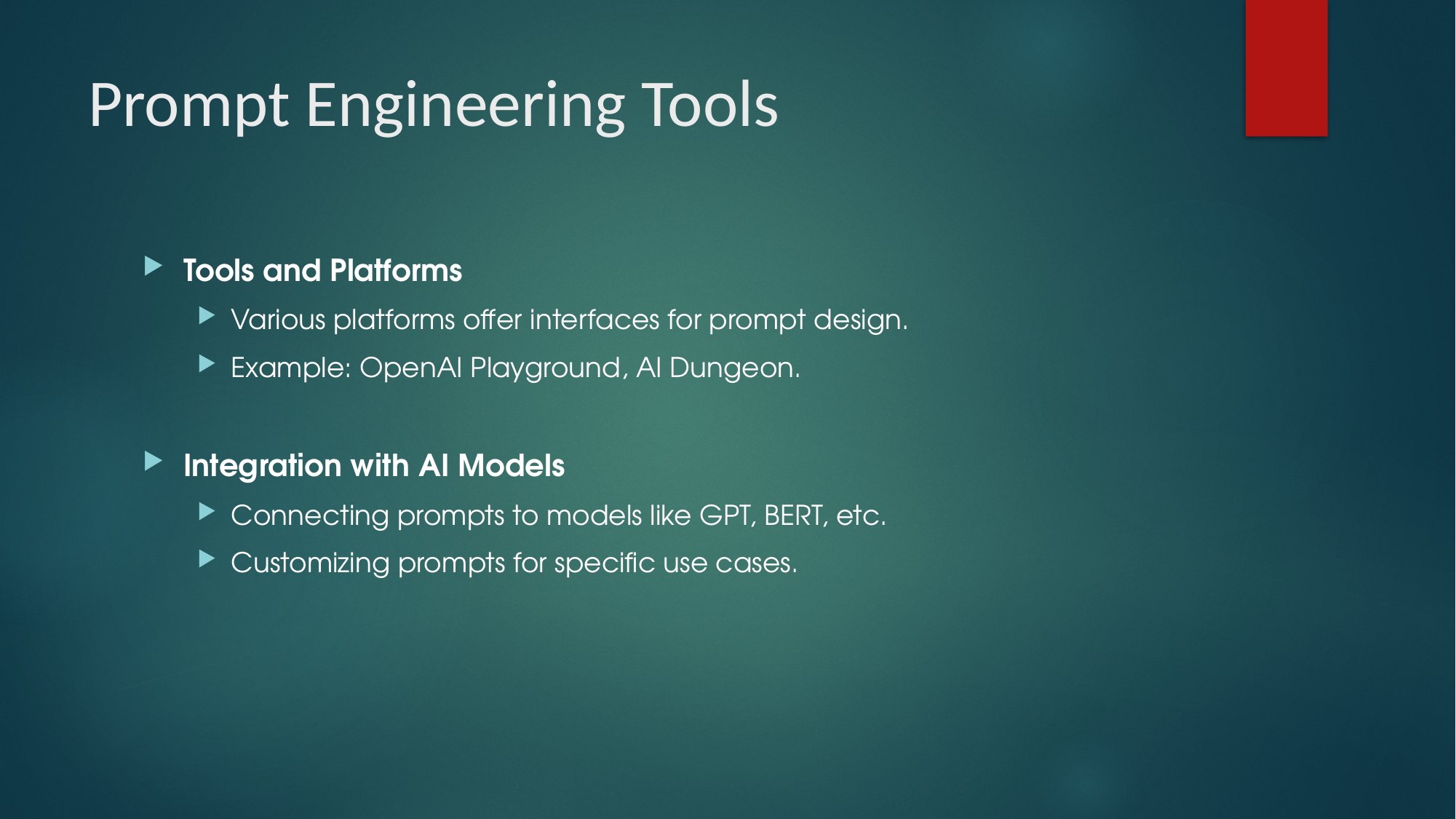

# Prompt Engineering Tools
Tools and Platforms
Various platforms offer interfaces for prompt design.
Example: OpenAI Playground, AI Dungeon.

Integration with AI Models
Connecting prompts to models like GPT, BERT, etc.
Customizing prompts for specific use cases.